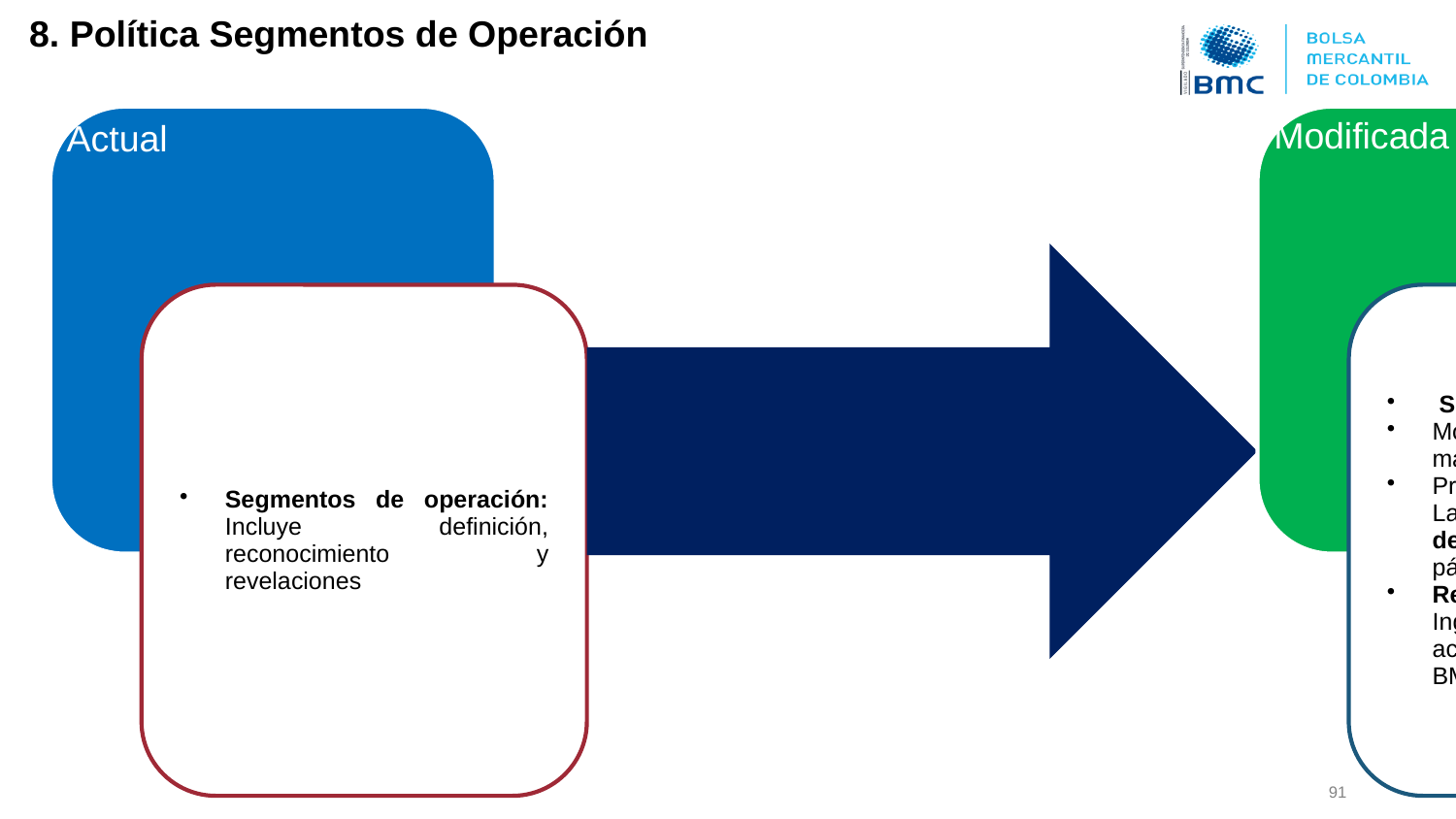

8. Política Segmentos de Operación
Actual
Modificada
Segmentos de operación: Incluye definición, reconocimiento y revelaciones
 Segmentos de operación :